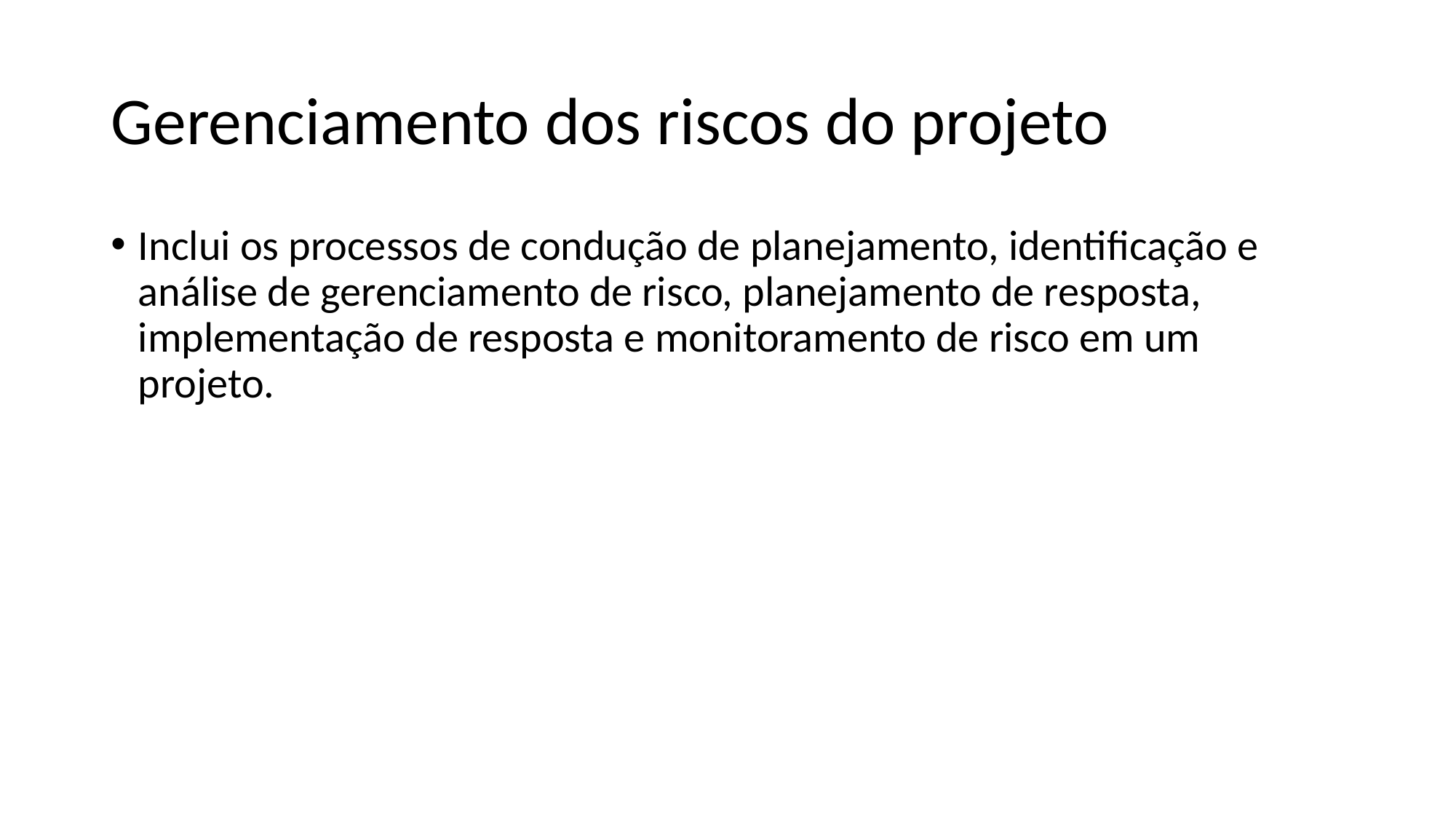

# Gerenciamento dos riscos do projeto
Inclui os processos de condução de planejamento, identificação e análise de gerenciamento de risco, planejamento de resposta, implementação de resposta e monitoramento de risco em um projeto.